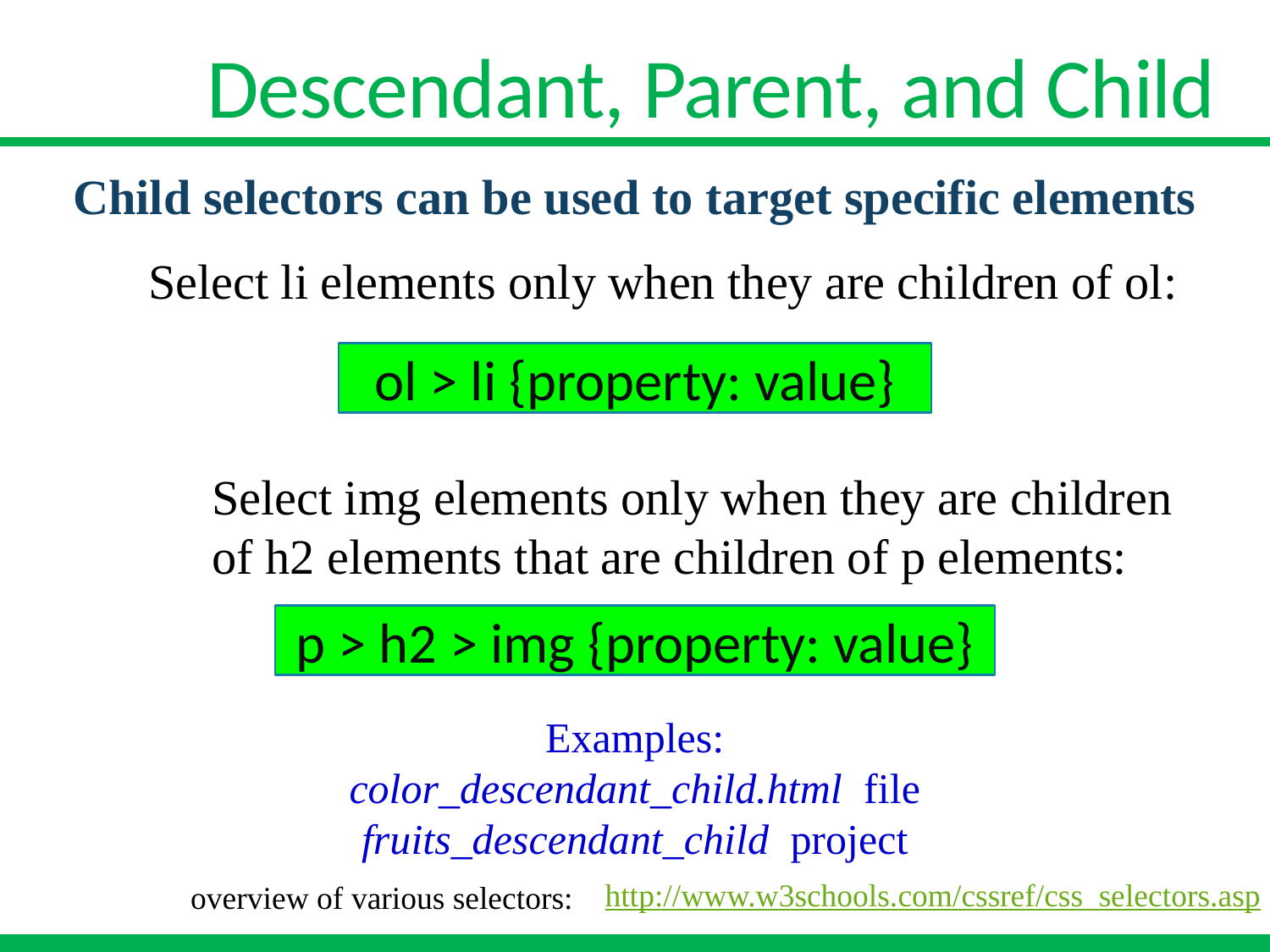

# Descendant, Parent, and Child
Child selectors can be used to target specific elements
Select li elements only when they are children of ol:
ol > li {property: value}
Select img elements only when they are children of h2 elements that are children of p elements:
p > h2 > img {property: value}
Examples:
 color_descendant_child.html  file
fruits_descendant_child  project
http://www.w3schools.com/cssref/css_selectors.asp
overview of various selectors: